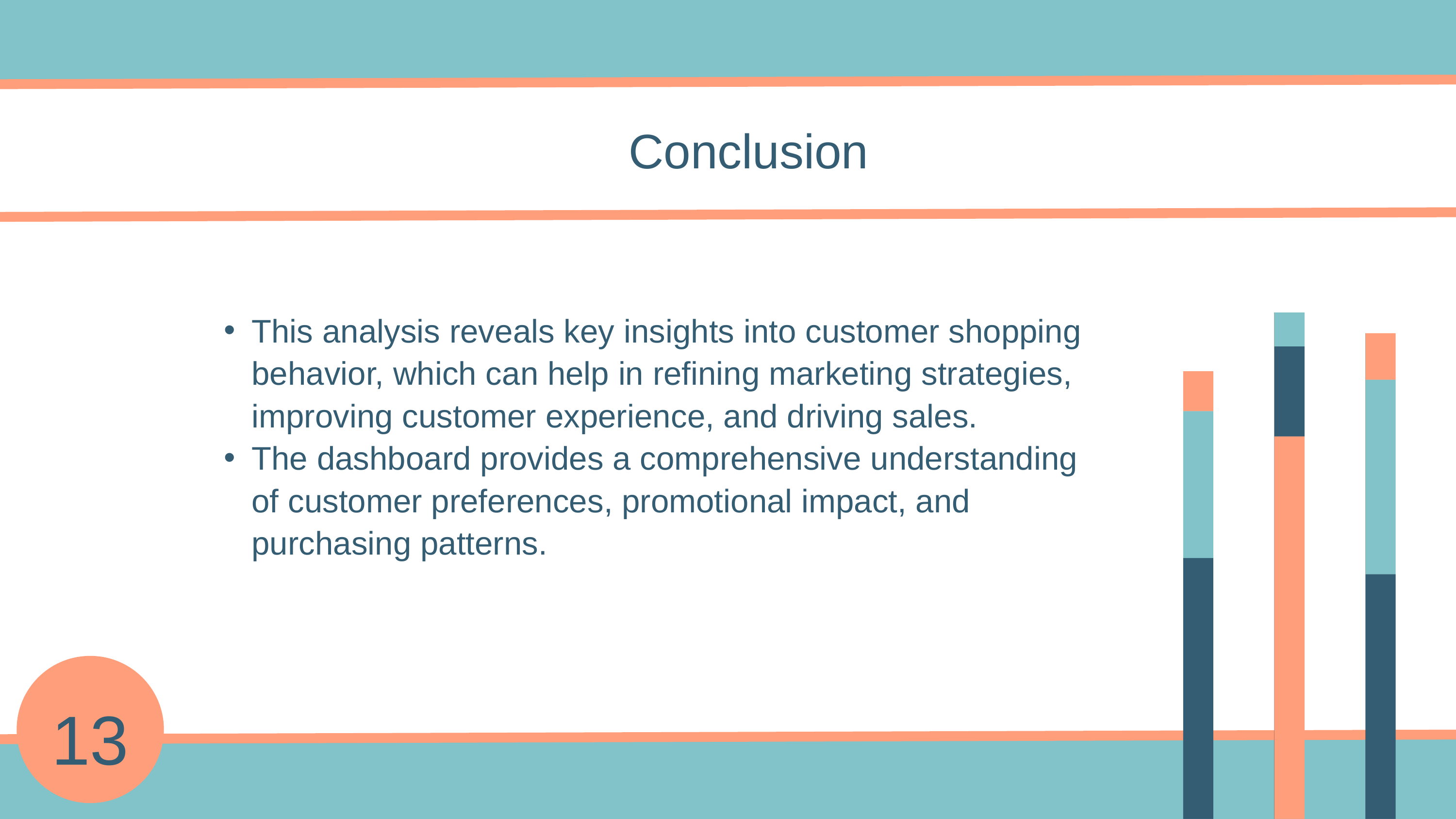

Conclusion

This analysis reveals key insights into customer shopping behavior, which can help in refining marketing strategies, improving customer experience, and driving sales.
The dashboard provides a comprehensive understanding of customer preferences, promotional impact, and purchasing patterns.

13